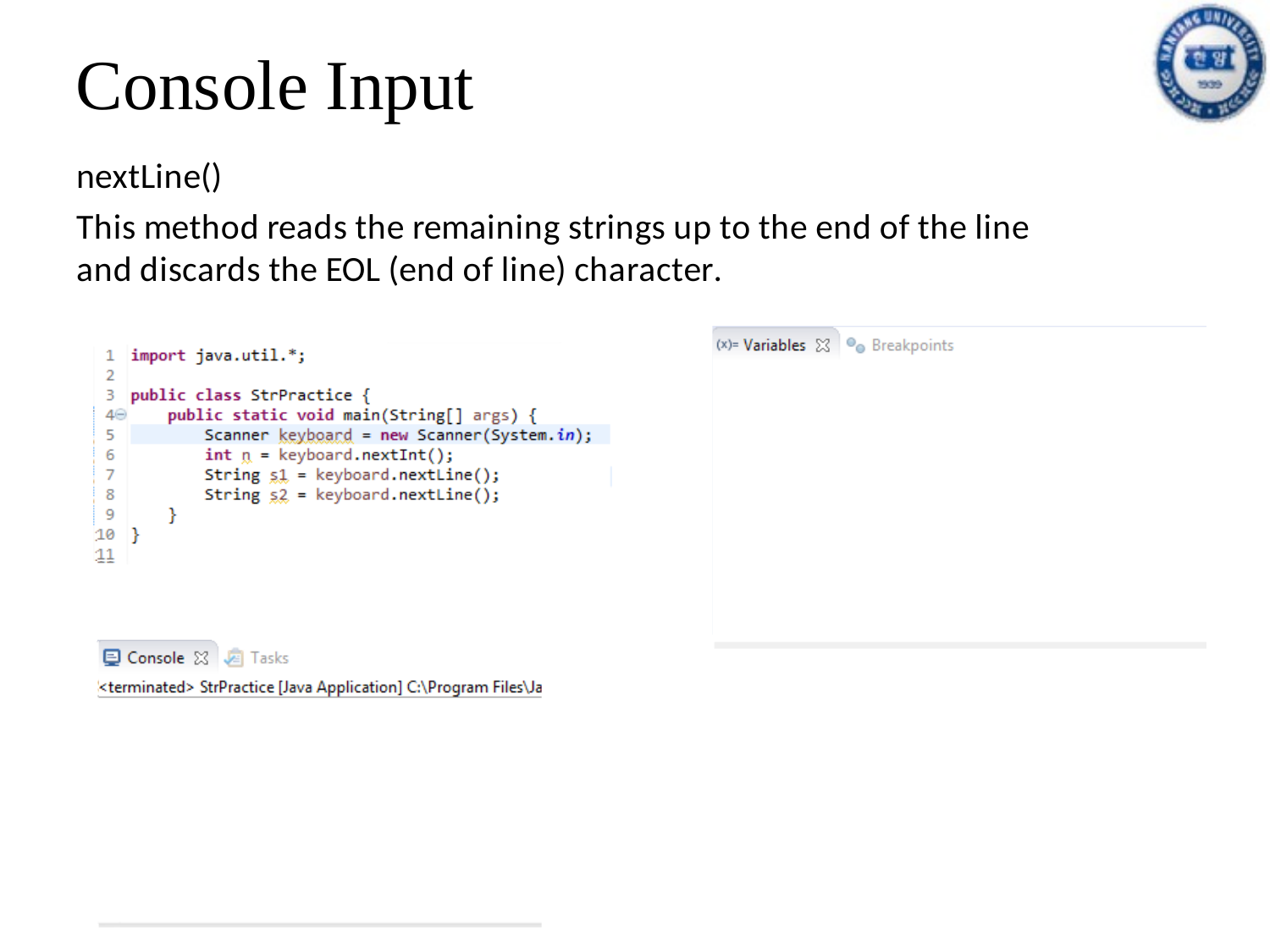

# Console Input
nextLine()
This method reads the remaining strings up to the end of the line and discards the EOL (end of line) character.